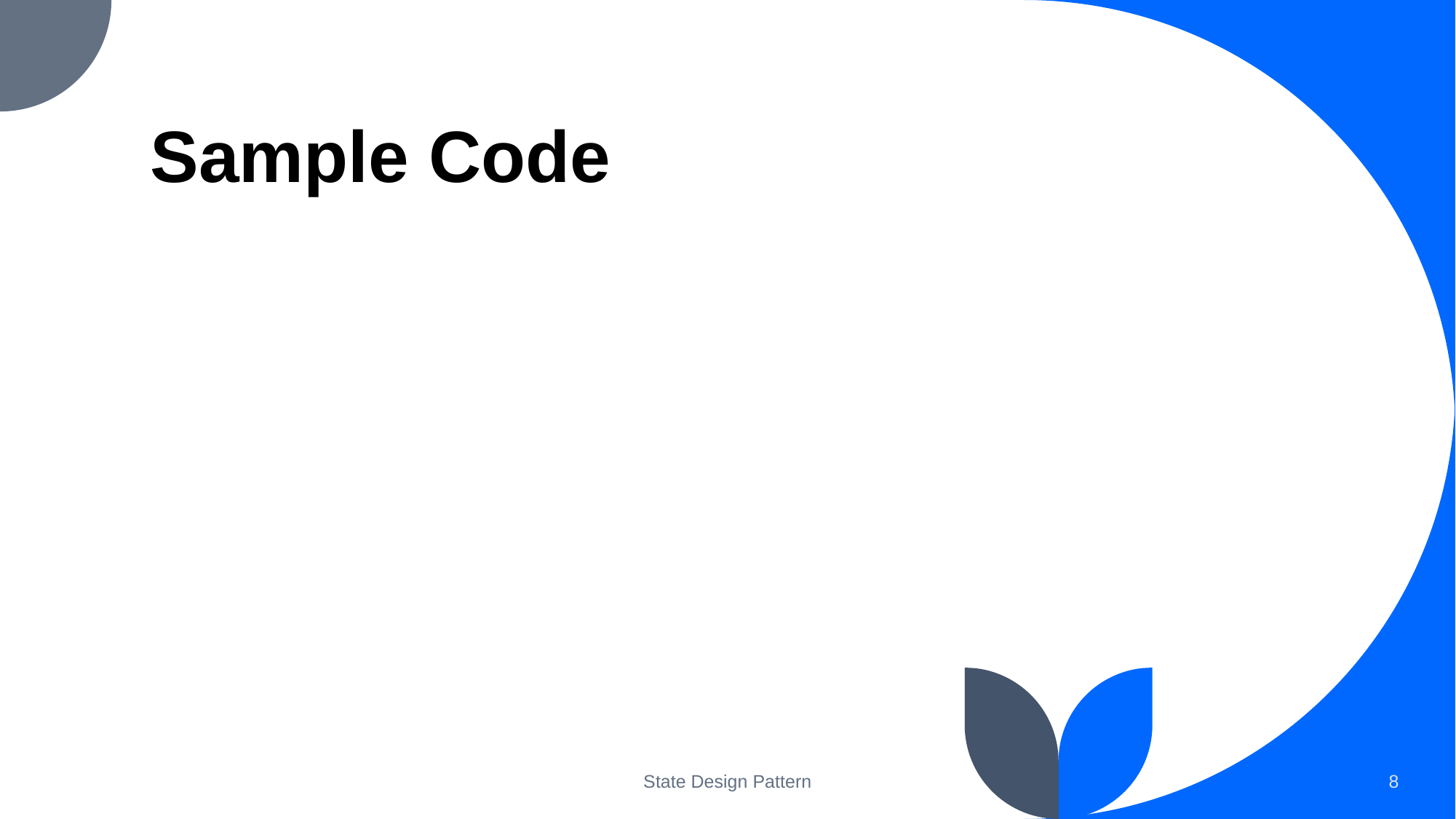

# Sample Code

State Design Pattern
8